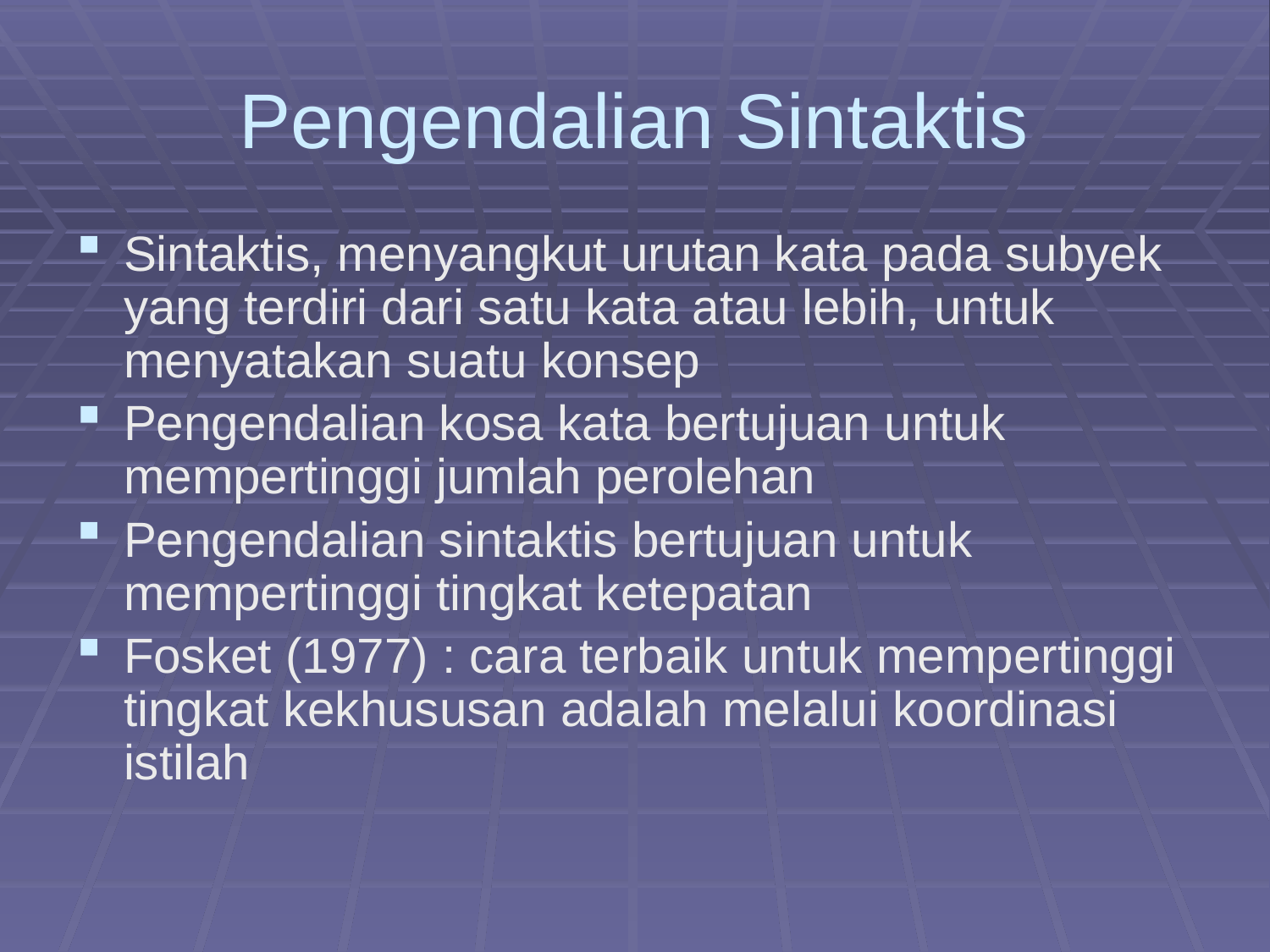

# Pengendalian Sintaktis
Sintaktis, menyangkut urutan kata pada subyek yang terdiri dari satu kata atau lebih, untuk menyatakan suatu konsep
Pengendalian kosa kata bertujuan untuk mempertinggi jumlah perolehan
Pengendalian sintaktis bertujuan untuk mempertinggi tingkat ketepatan
Fosket (1977) : cara terbaik untuk mempertinggi tingkat kekhususan adalah melalui koordinasi istilah